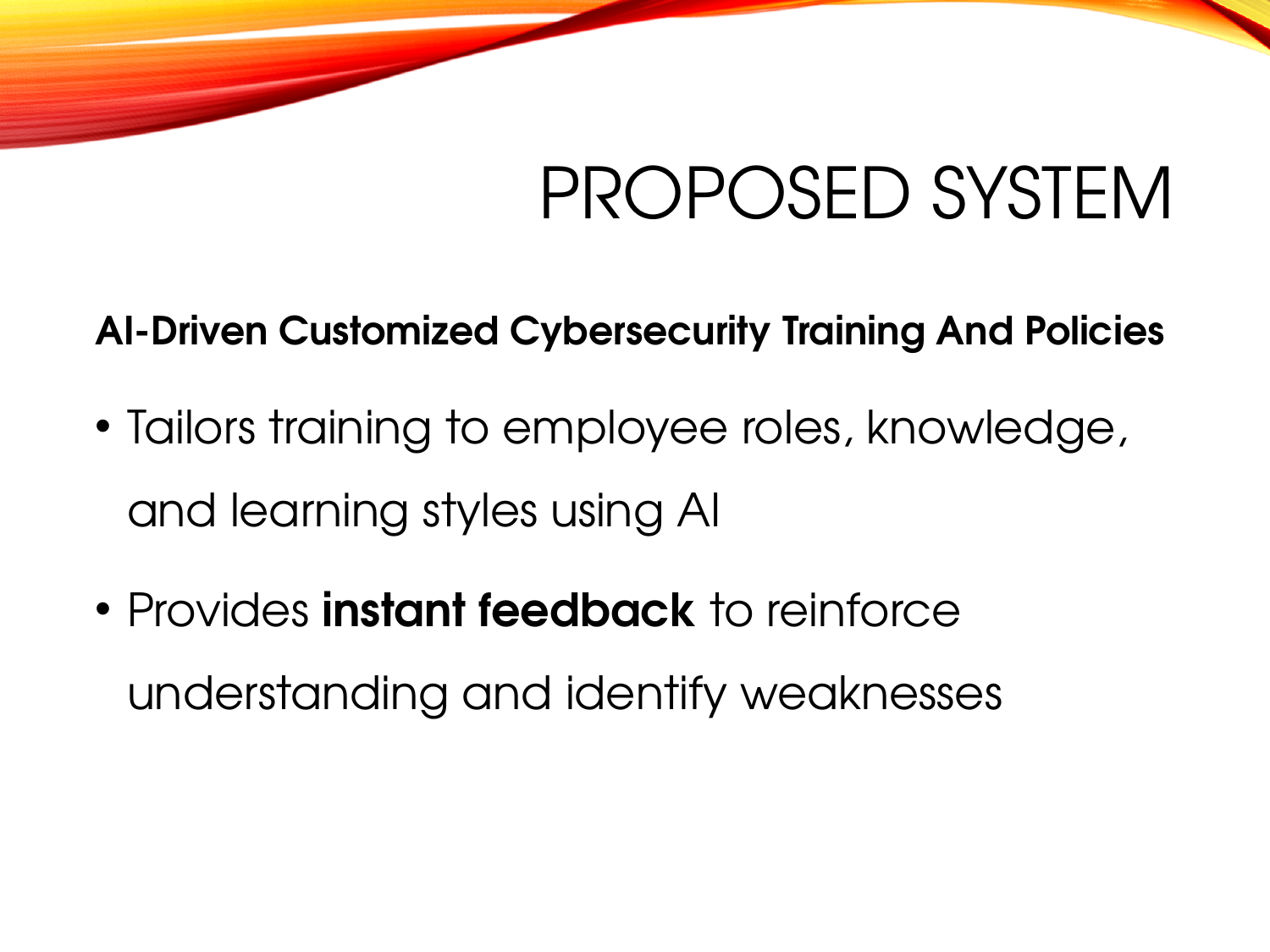

# Proposed System
AI-Driven Customized Cybersecurity Training And Policies
Tailors training to employee roles, knowledge, and learning styles using AI
Provides instant feedback to reinforce understanding and identify weaknesses